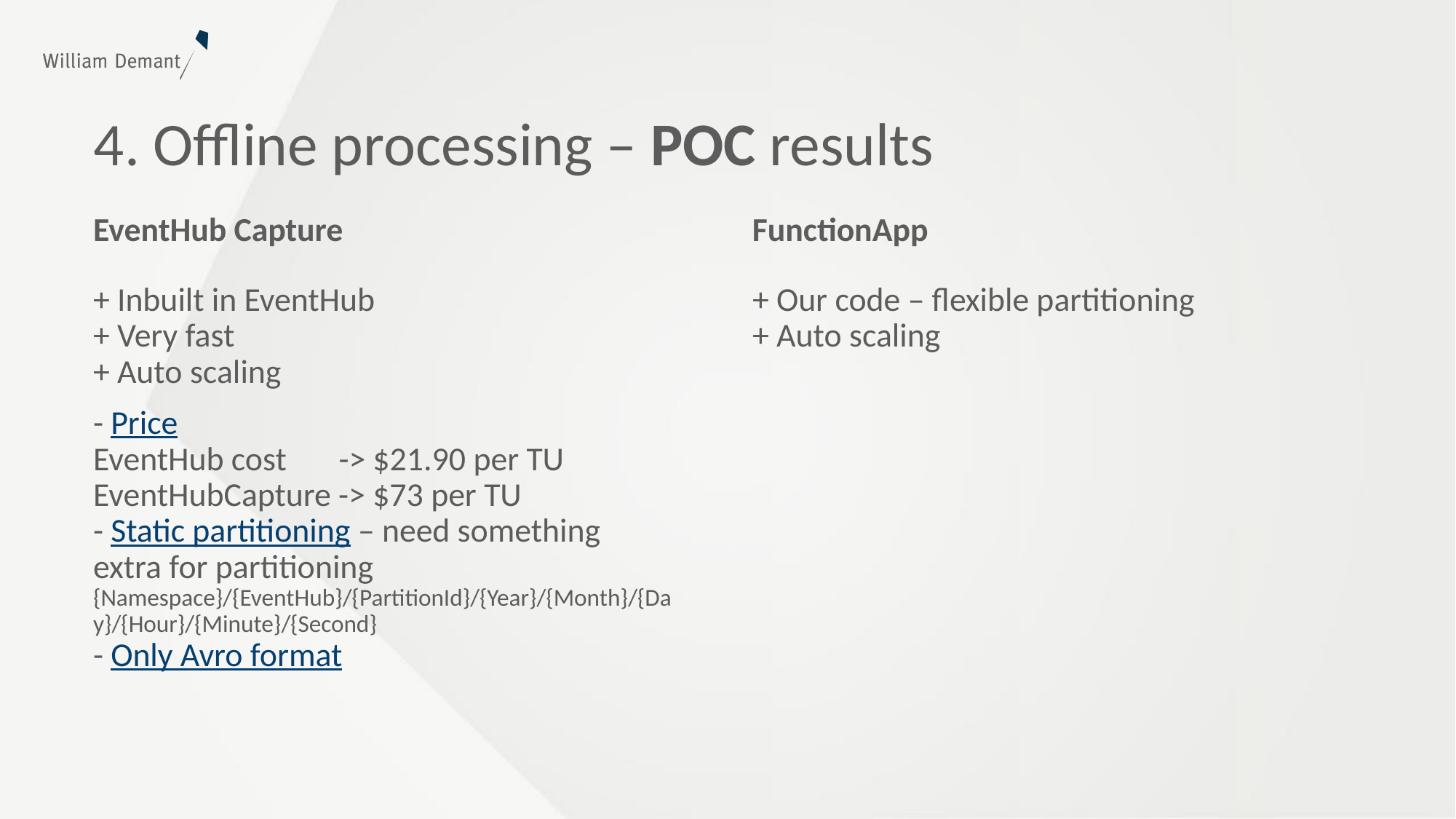

# 4. Offline processing – POC results
EventHub Capture
FunctionApp
+ Inbuilt in EventHub
+ Very fast
+ Auto scaling
- Price
EventHub cost       -> $21.90 per TU
EventHubCapture -> $73 per TU
- Static partitioning – need something extra for partitioning
{Namespace}/{EventHub}/{PartitionId}/{Year}/{Month}/{Day}/{Hour}/{Minute}/{Second}
- Only Avro format
+ Our code – flexible partitioning
+ Auto scaling